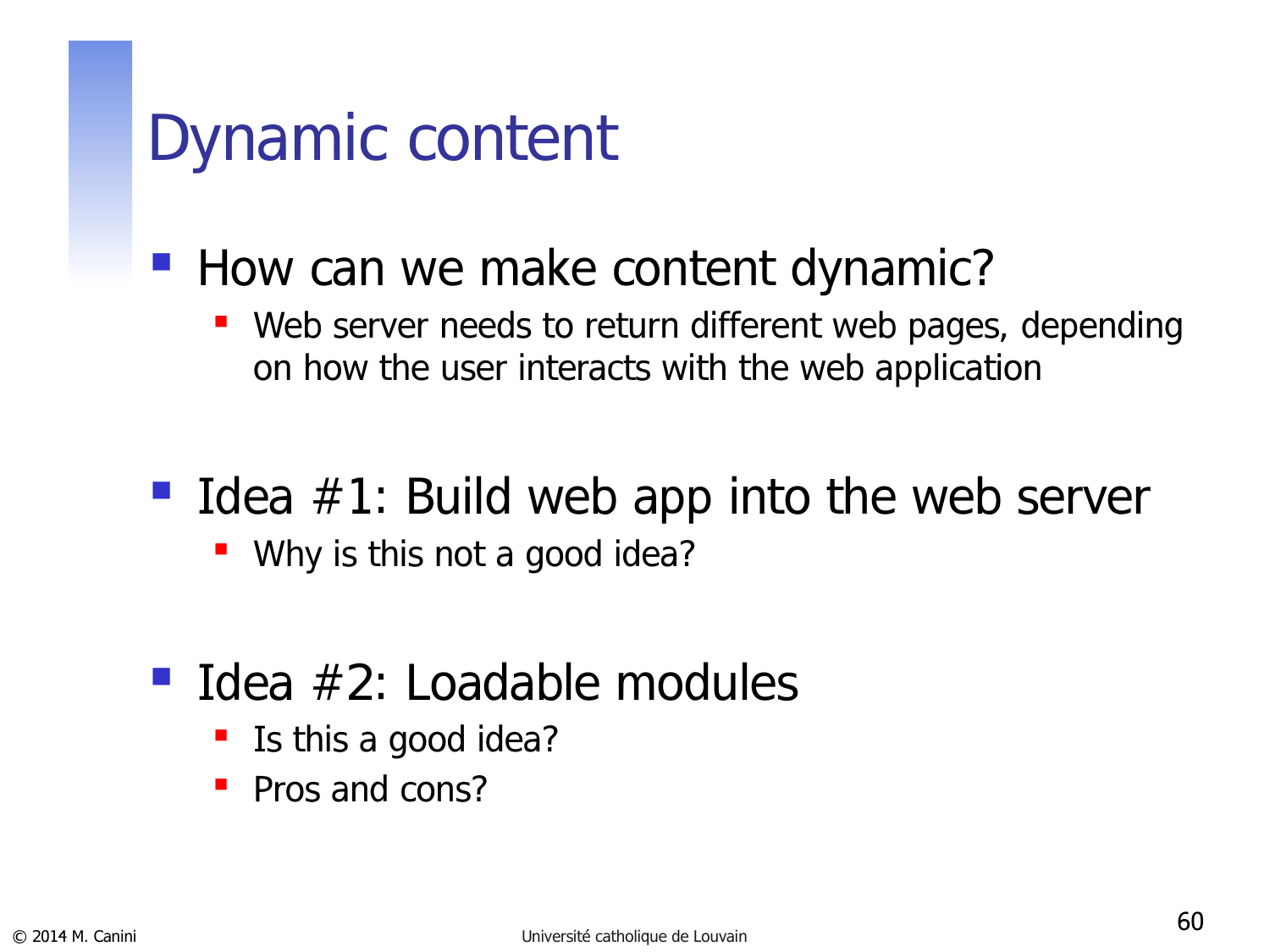

# Dynamic content
How can we make content dynamic?
Web server needs to return different web pages, depending on how the user interacts with the web application

Idea #1: Build web app into the web server
Why is this not a good idea?

Idea #2: Loadable modules
Is this a good idea?
Pros and cons?
60
Université catholique de Louvain